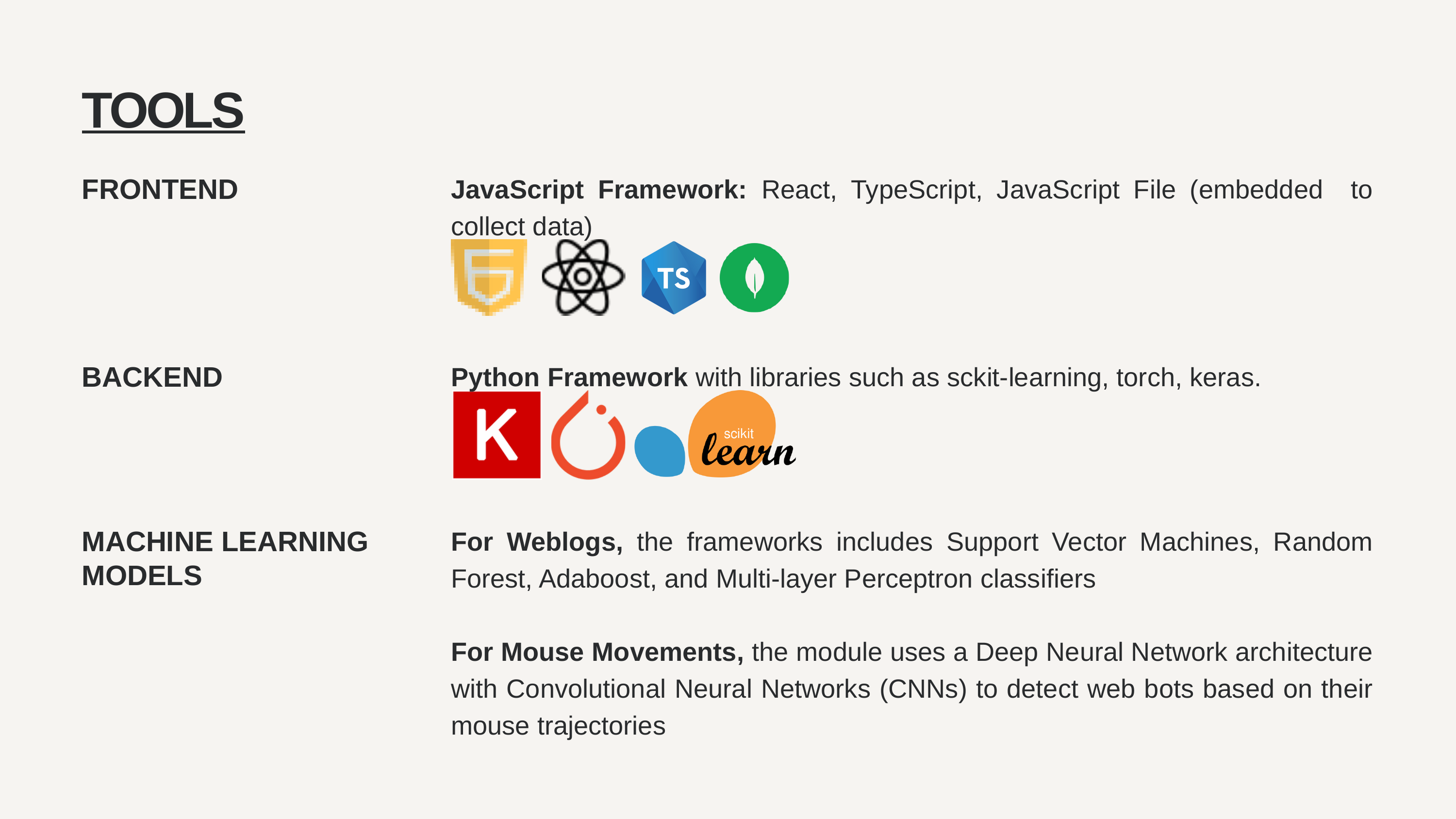

TOOLS
JavaScript Framework: React, TypeScript, JavaScript File (embedded  to collect data)
FRONTEND

Python Framework with libraries such as sckit-learning, torch, keras.
BACKEND

For Weblogs, the frameworks includes Support Vector Machines, Random Forest, Adaboost, and Multi-layer Perceptron classifiers

For Mouse Movements, the module uses a Deep Neural Network architecture with Convolutional Neural Networks (CNNs) to detect web bots based on their mouse trajectories
MACHINE LEARNING MODELS